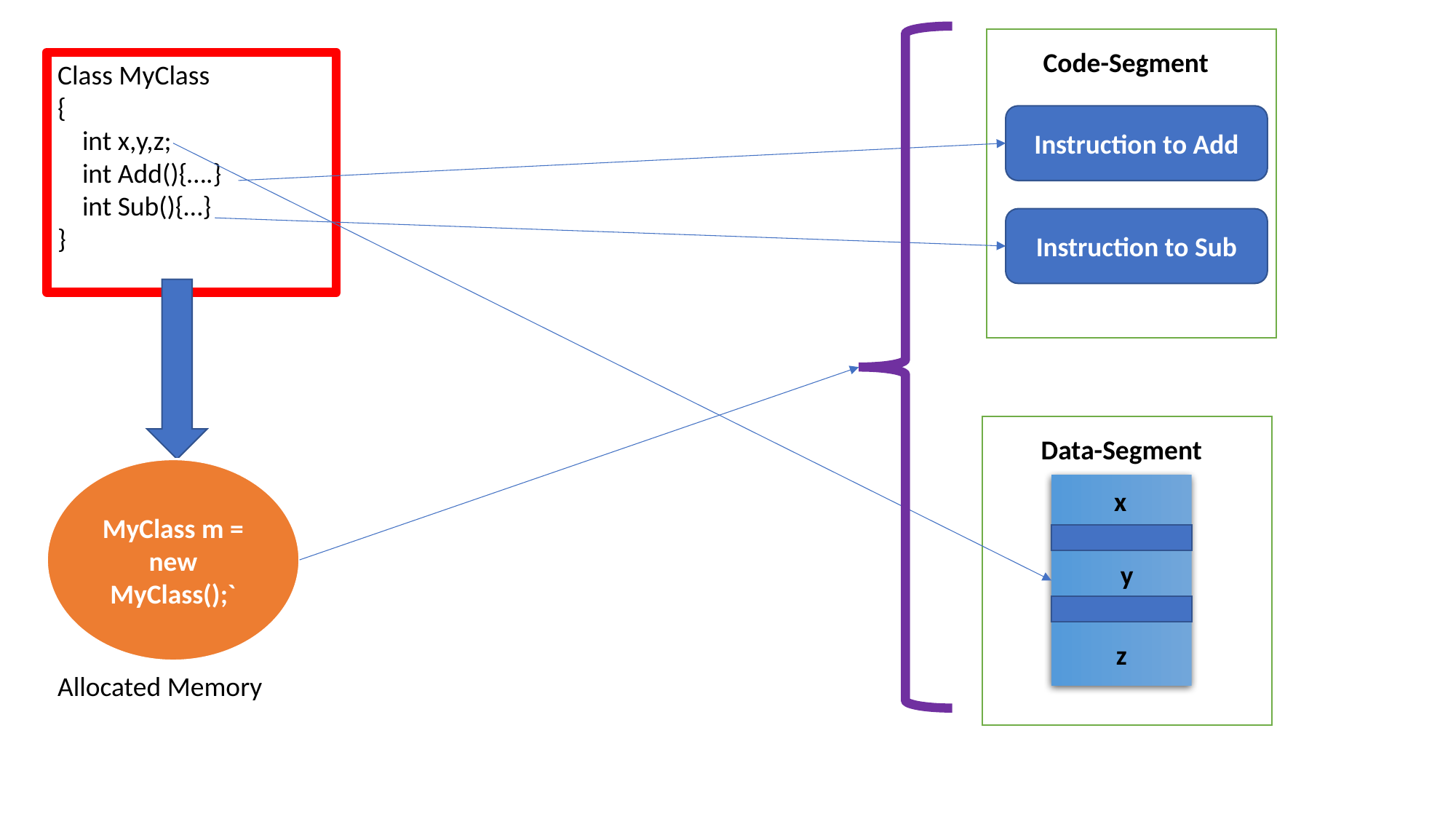

Code-Segment
Class MyClass
{
    int x,y,z;
    int Add(){….}
    int Sub(){…}
}

Instruction to Add
Instruction to Sub

Data-Segment
MyClass m = new MyClass();`
x

y

z
Allocated Memory